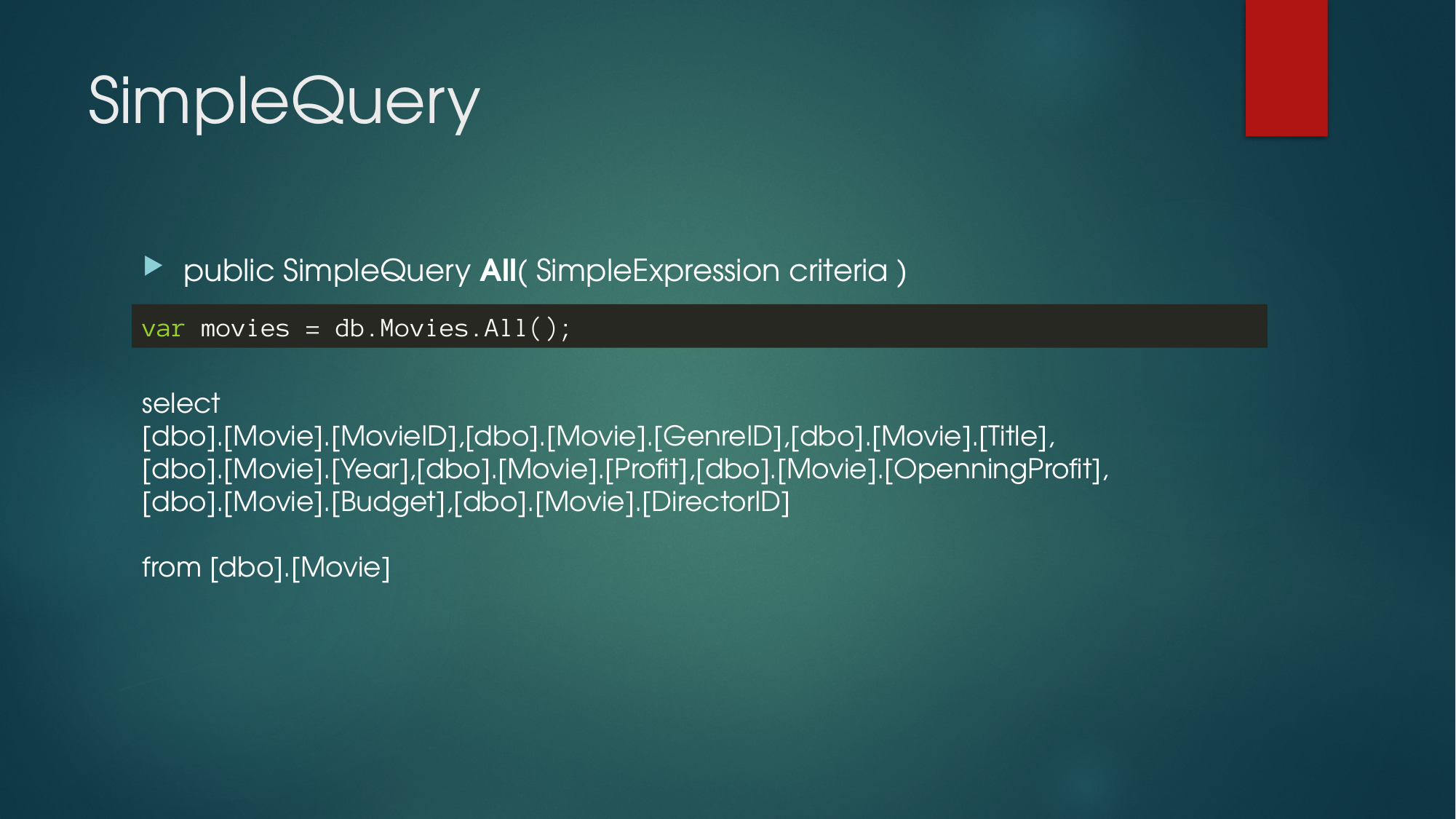

# SimpleQuery
public SimpleQuery All( SimpleExpression criteria )

var movies = db.Movies.All();
select
[dbo].[Movie].[MovieID],[dbo].[Movie].[GenreID],[dbo].[Movie].[Title],
[dbo].[Movie].[Year],[dbo].[Movie].[Profit],[dbo].[Movie].[OpenningProfit],
[dbo].[Movie].[Budget],[dbo].[Movie].[DirectorID]

from [dbo].[Movie]